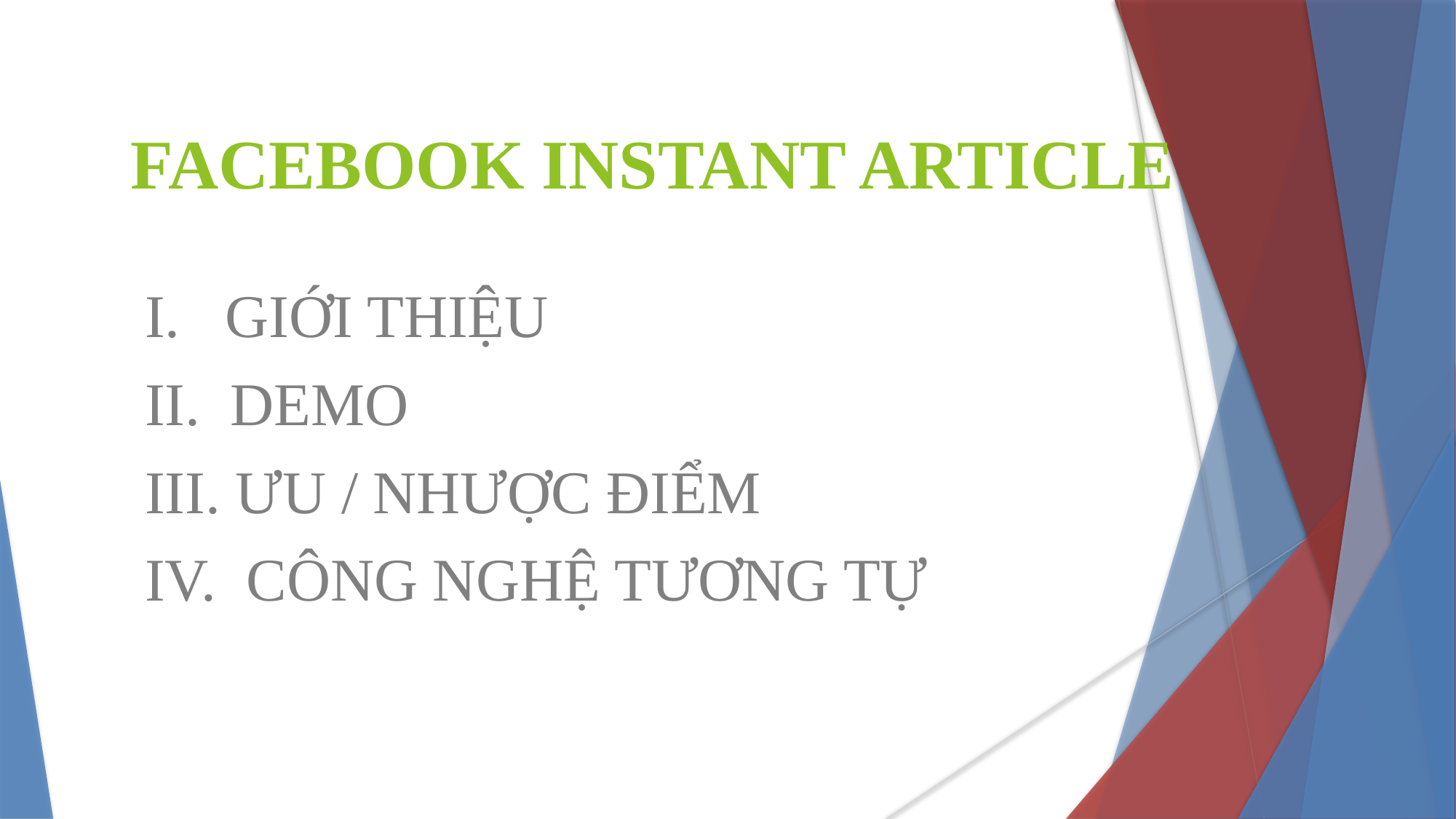

FACEBOOK INSTANT ARTICLE
I.   GIỚI THIỆU
II.  DEMO
III. ƯU / NHƯỢC ĐIỂM
IV.  CÔNG NGHỆ TƯƠNG TỰ